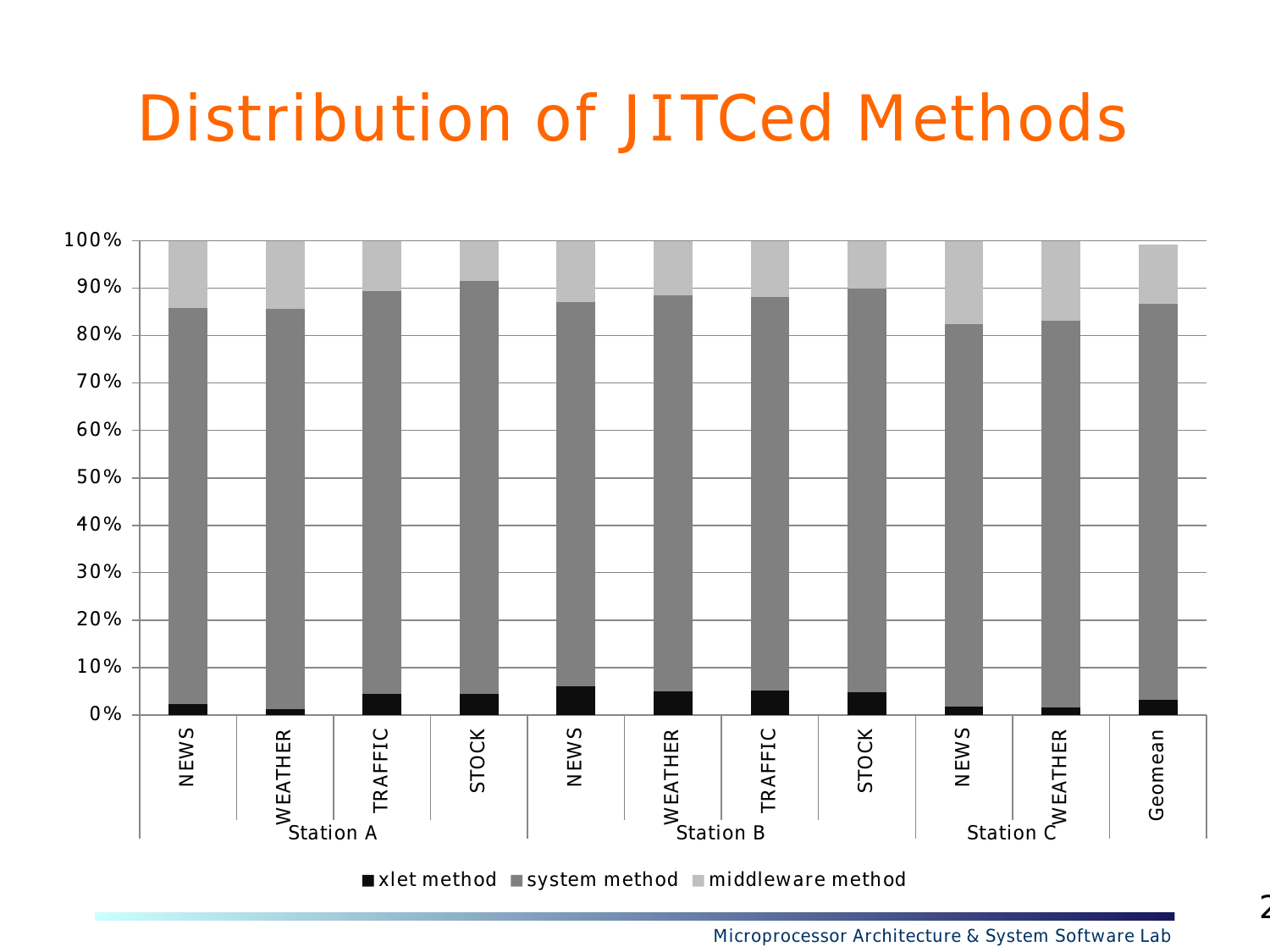

# Distribution of JITCed Methods

### Chart

| Category | xlet method | system method | middleware method |
|---|---|---|---|
| NEWS | 0.02352941176470588 | 0.8352941176470589 | 0.1411764705882353 |
| WEATHER | 0.011904761904761921 | 0.8452380952380981 | 0.14285714285714388 |
| TRAFFIC | 0.043859649122807015 | 0.8508771929824561 | 0.10526315789473686 |
| STOCK | 0.044692737430167946 | 0.8715083798882676 | 0.08379888268156427 |
| NEWS | 0.06060606060606062 | 0.8106060606060606 | 0.12878787878787878 |
| WEATHER | 0.04918032786885247 | 0.8360655737704918 | 0.11475409836065574 |
| TRAFFIC | 0.050420168067226885 | 0.8319327731092435 | 0.11764705882352942 |
| STOCK | 0.04729729729729755 | 0.8513513513513513 | 0.10135135135135136 |
| NEWS | 0.017543859649122952 | 0.8070175438596462 | 0.17543859649122948 |
| WEATHER | 0.015384615384615451 | 0.8153846153846156 | 0.16923076923076918 |
| Geomean | 0.03178771985808159 | 0.8353047817234052 | 0.12499243217849212 |